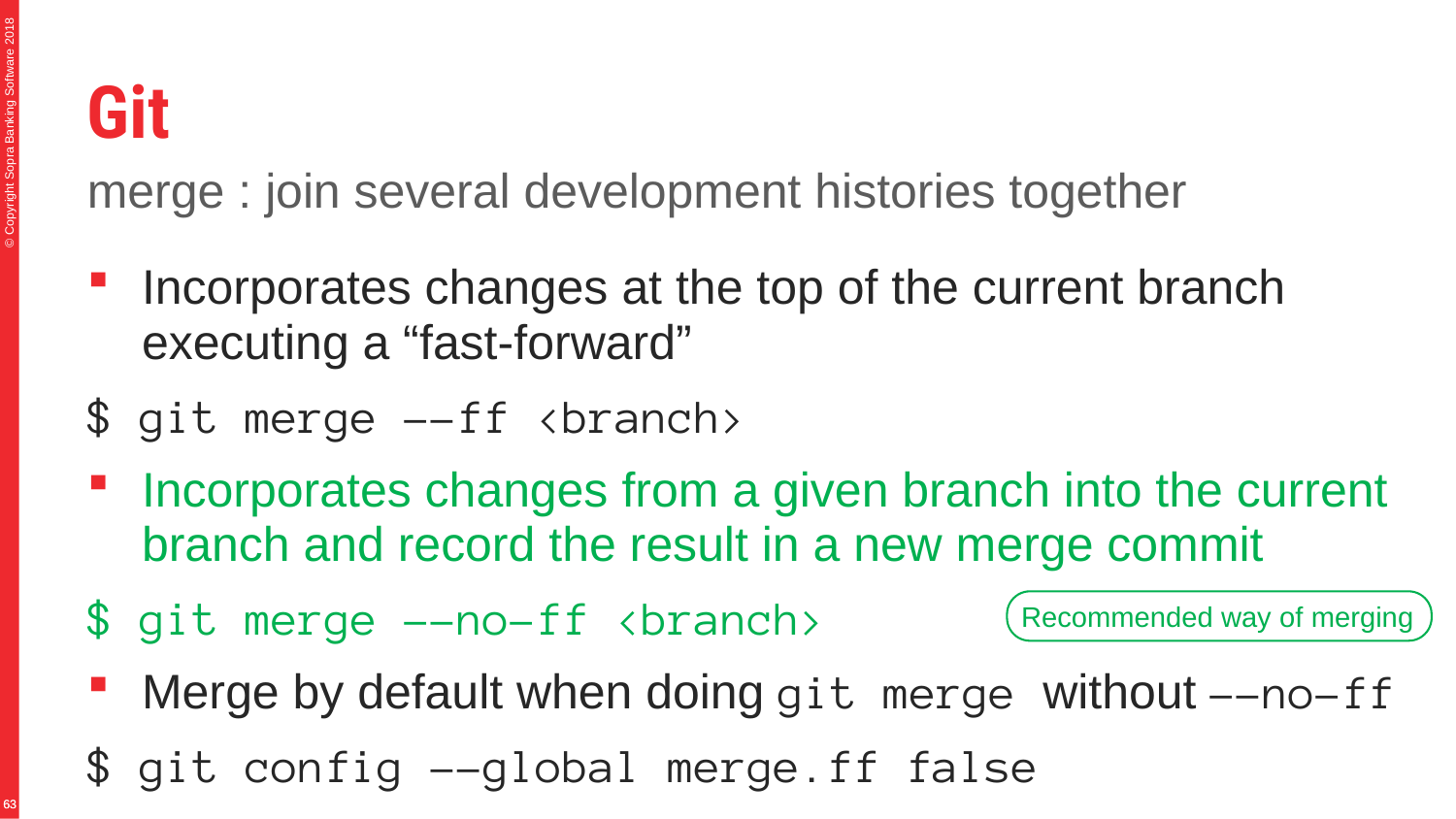

# Git
merge : join several development histories together
Incorporates changes at the top of the current branch executing a “fast-forward”
$ git merge --ff <branch>
Incorporates changes from a given branch into the current branch and record the result in a new merge commit
$ git merge --no-ff <branch>
Merge by default when doing git merge without --no-ff
$ git config --global merge.ff false

Recommended way of merging